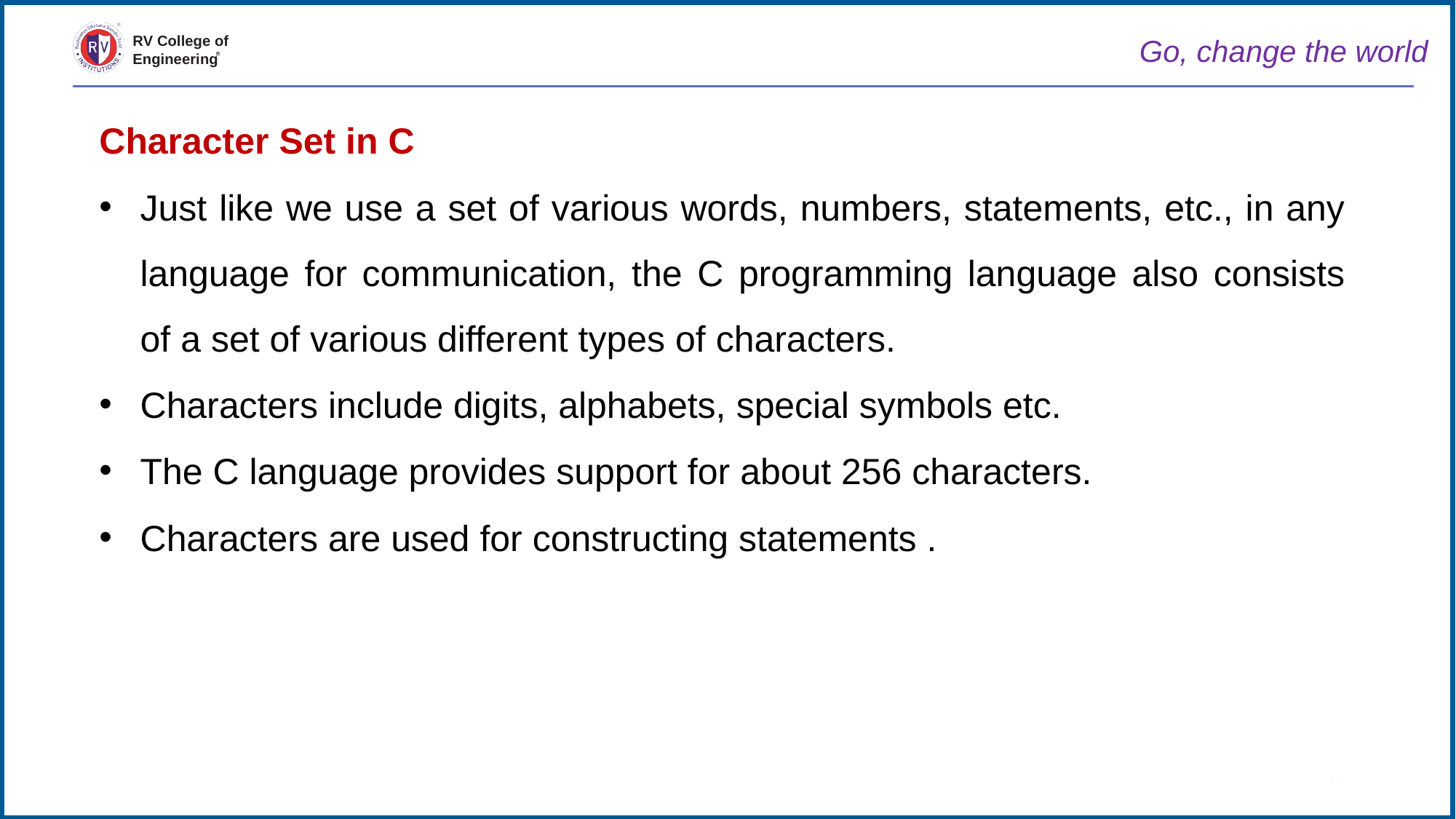

Go, change the world
RV College of
Engineering

Character Set in C
Just like we use a set of various words, numbers, statements, etc., in any language for communication, the C programming language also consists of a set of various different types of characters.
Characters include digits, alphabets, special symbols etc.
The C language provides support for about 256 characters.
Characters are used for constructing statements .

31